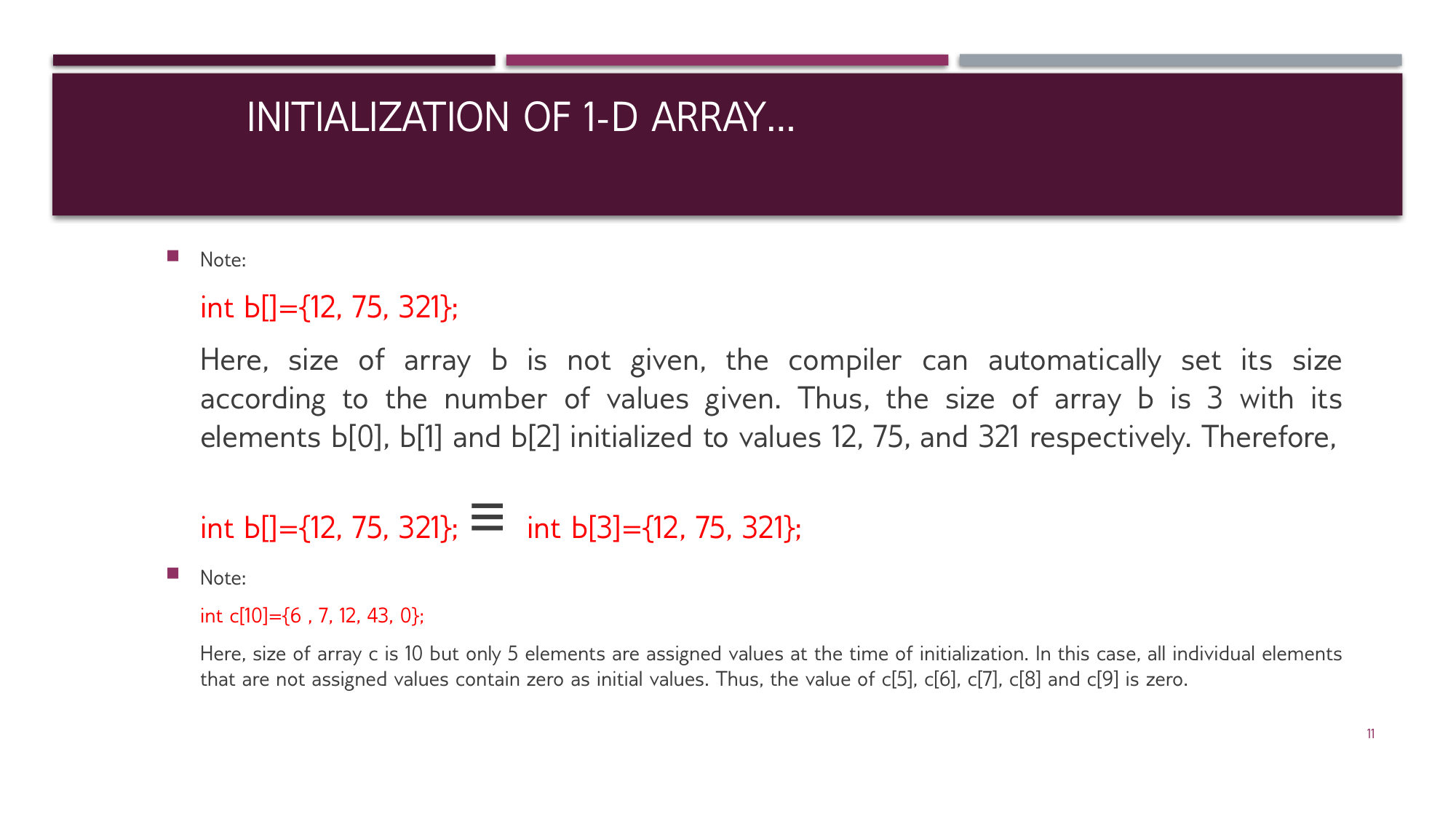

# Initialization of 1-D Array…
Note:
			int b[]={12, 75, 321};
	Here, size of array b is not given, the compiler can automatically set its size according to the number of values given. Thus, the size of array b is 3 with its elements b[0], b[1] and b[2] initialized to values 12, 75, and 321 respectively. Therefore,
	int b[]={12, 75, 321}; ≡ int b[3]={12, 75, 321};
Note:
			int c[10]={6 , 7, 12, 43, 0};
	Here, size of array c is 10 but only 5 elements are assigned values at the time of initialization. In this case, all individual elements that are not assigned values contain zero as initial values. Thus, the value of c[5], c[6], c[7], c[8] and c[9] is zero.
11